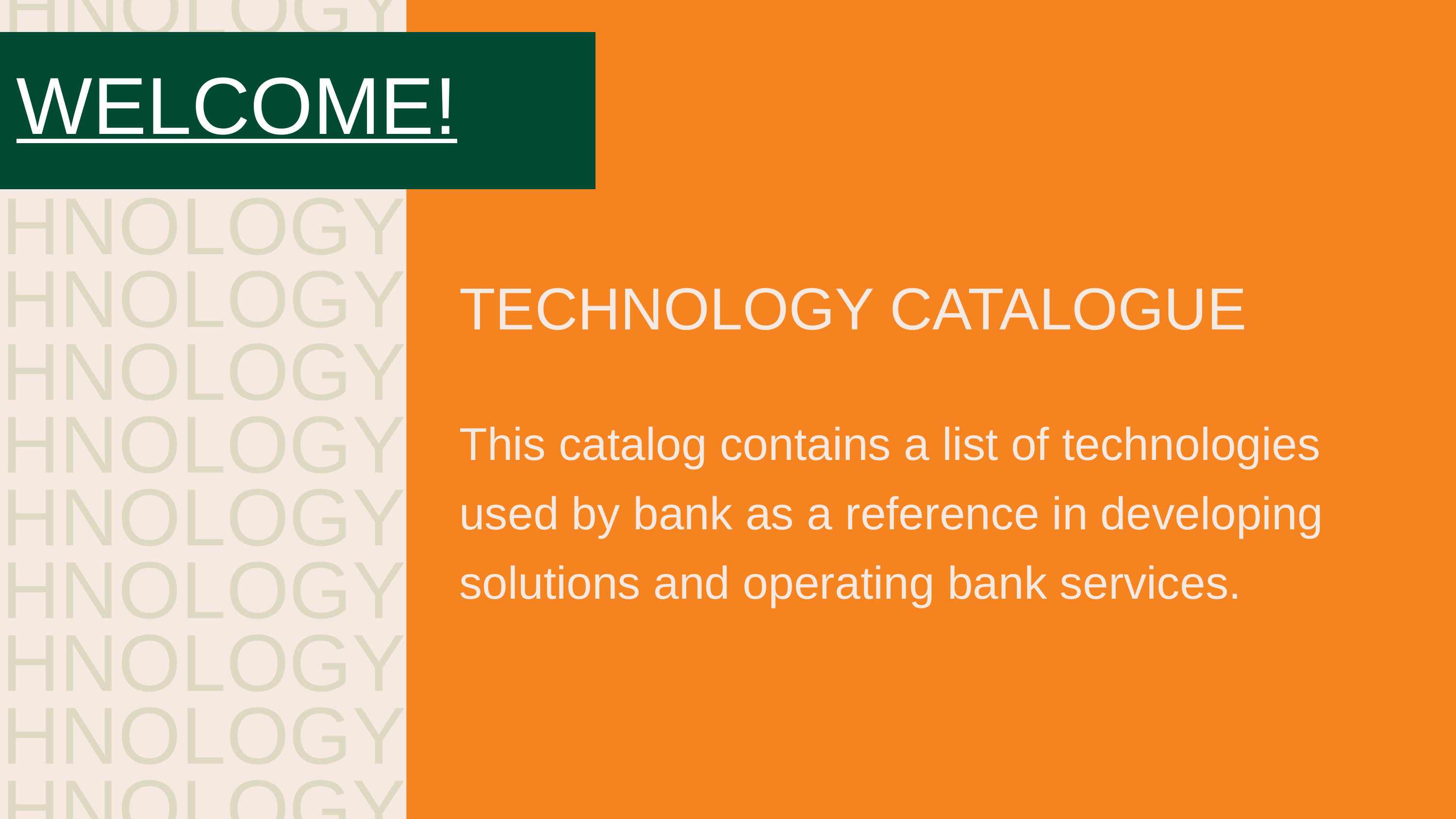

TECHNOLOGY TECHNOLOGYTECHNOLOGYTECHNOLOGYTECHNOLOGYTECHNOLOGYTECHNOLOGYTECHNOLOGYTECHNOLOGYTECHNOLOGYTECHNOLOGYTECHNOLOGYTECHNOLOGY

WELCOME!
TECHNOLOGY CATALOGUE
This catalog contains a list of technologies used by bank as a reference in developing solutions and operating bank services.